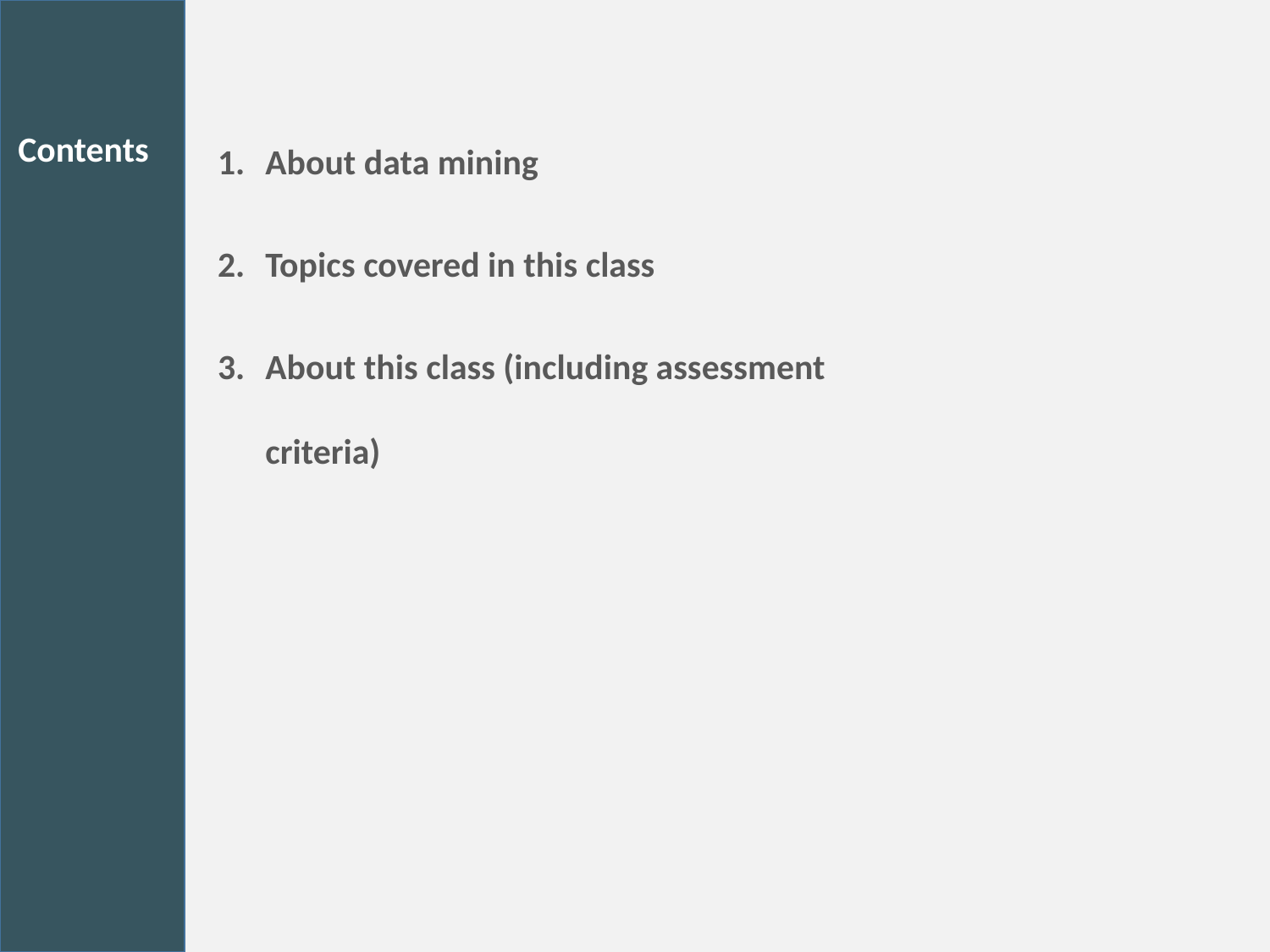

About data mining
Topics covered in this class
About this class (including assessment criteria)